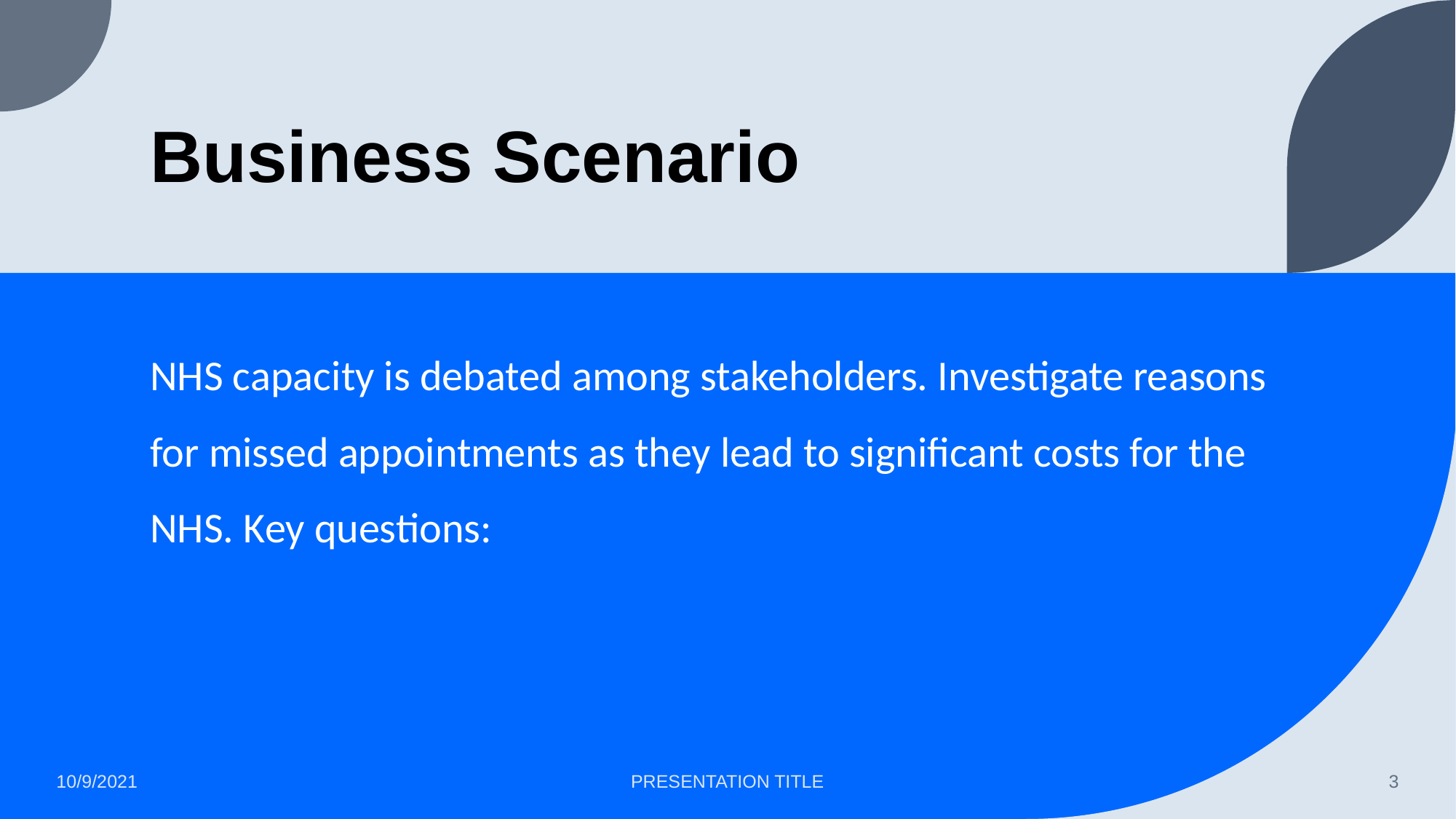

# Business Scenario
NHS capacity is debated among stakeholders. Investigate reasons for missed appointments as they lead to significant costs for the NHS. Key questions:

10/9/2021
PRESENTATION TITLE
3